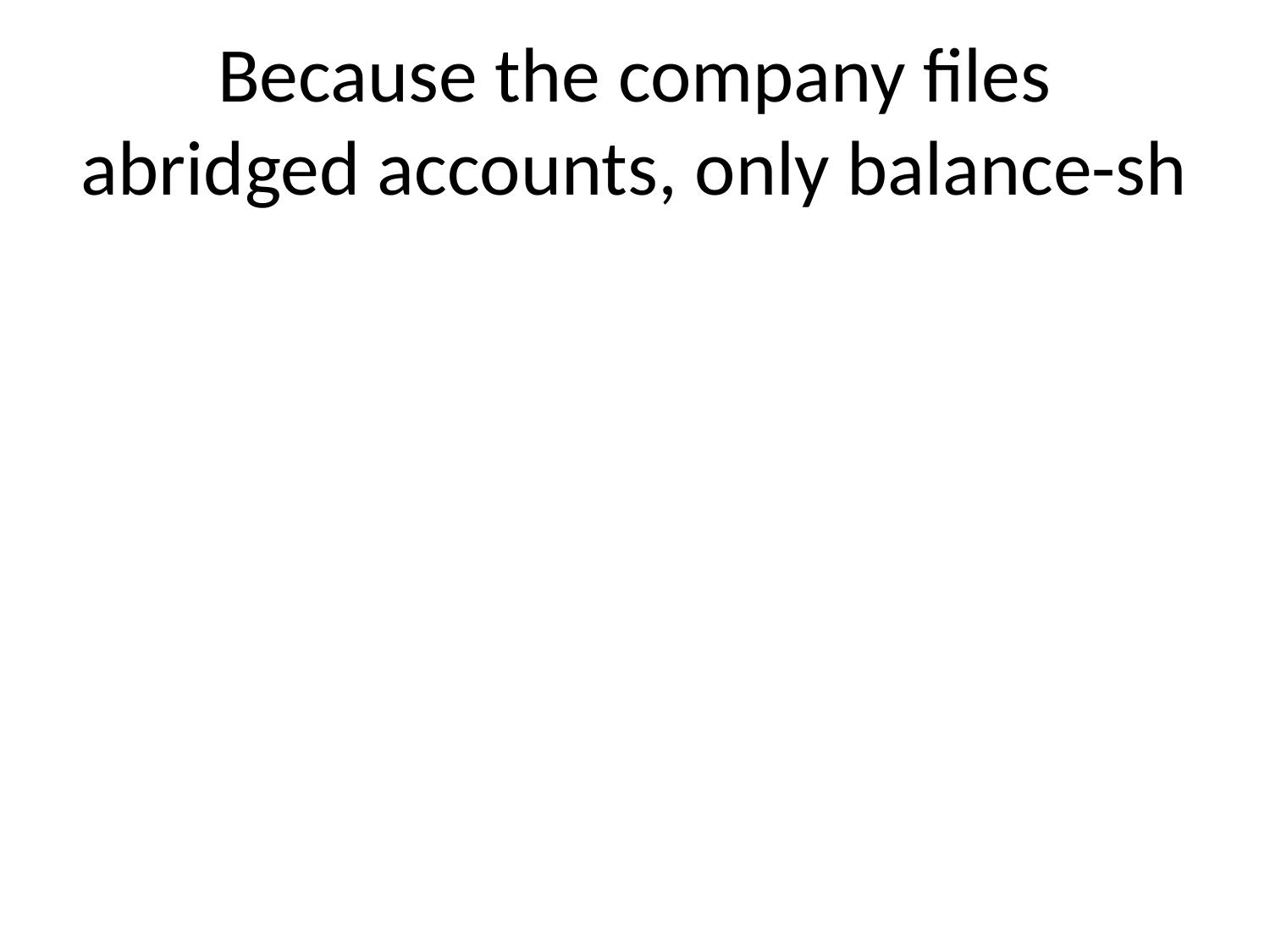

# Because the company files abridged accounts, only balance-sh